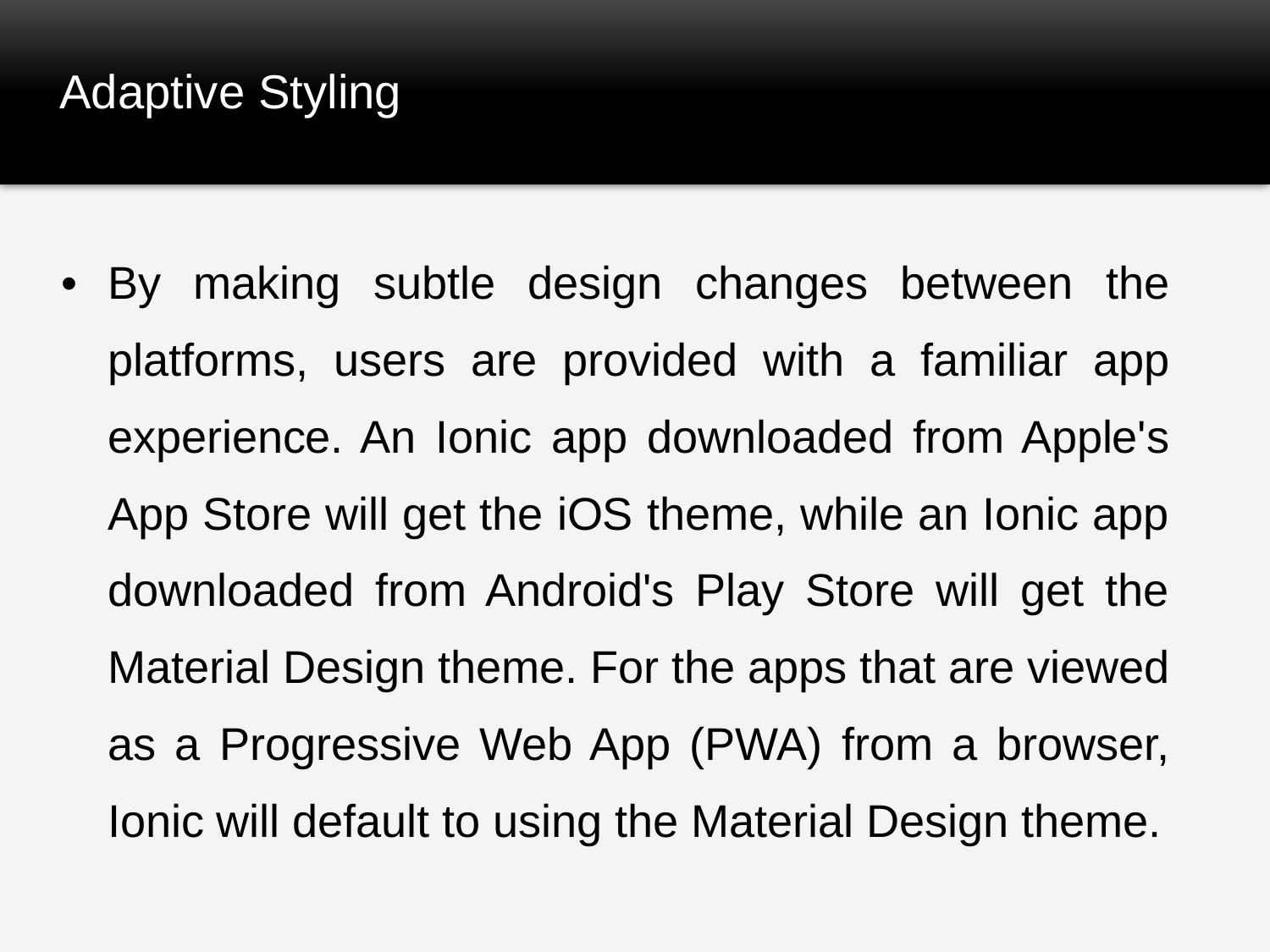

# Adaptive Styling
By making subtle design changes between the platforms, users are provided with a familiar app experience. An Ionic app downloaded from Apple's App Store will get the iOS theme, while an Ionic app downloaded from Android's Play Store will get the Material Design theme. For the apps that are viewed as a Progressive Web App (PWA) from a browser, Ionic will default to using the Material Design theme.